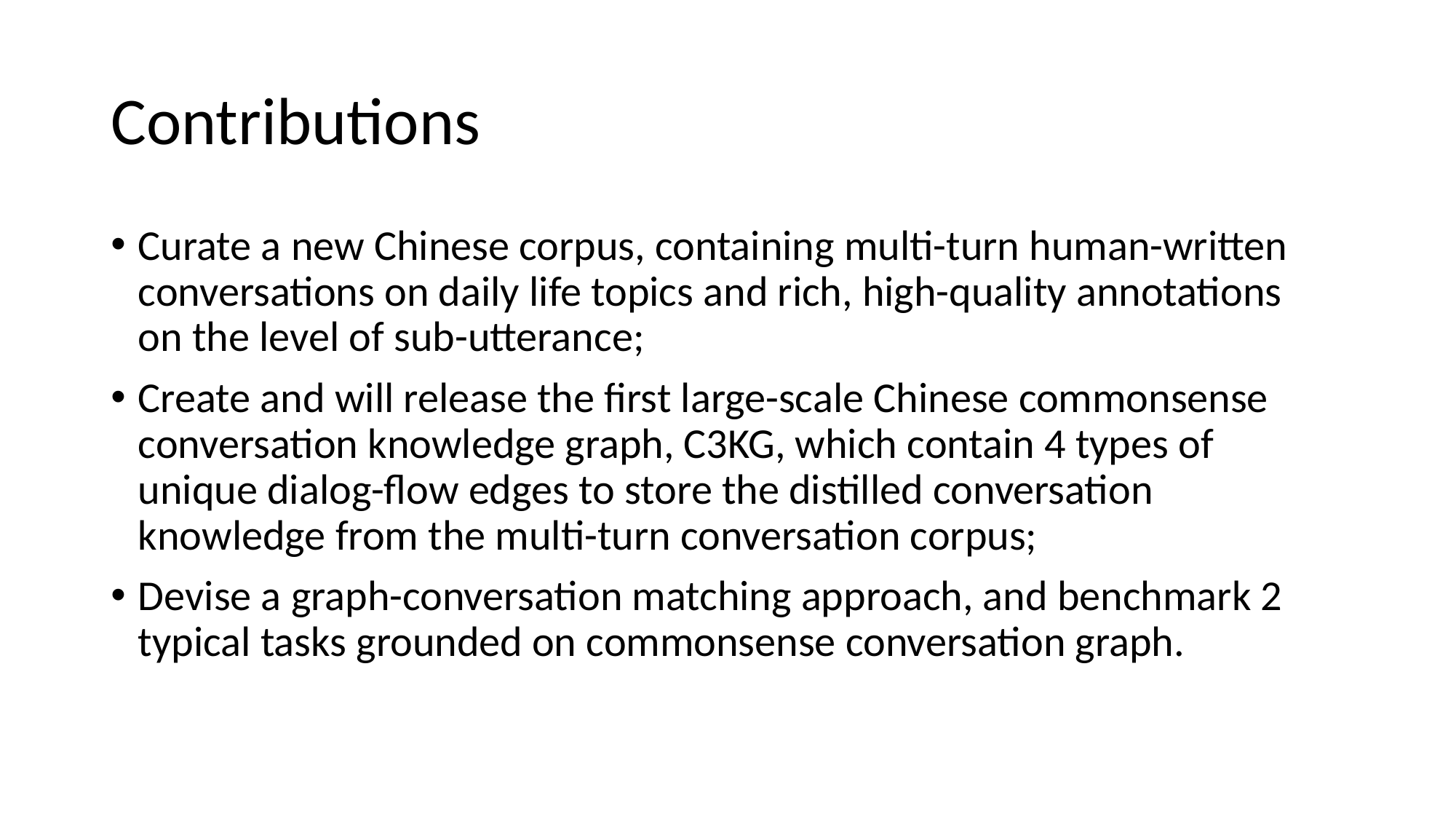

# Contributions
Curate a new Chinese corpus, containing multi-turn human-written conversations on daily life topics and rich, high-quality annotations on the level of sub-utterance;
Create and will release the first large-scale Chinese commonsense conversation knowledge graph, C3KG, which contain 4 types of unique dialog-flow edges to store the distilled conversation knowledge from the multi-turn conversation corpus;
Devise a graph-conversation matching approach, and benchmark 2 typical tasks grounded on commonsense conversation graph.